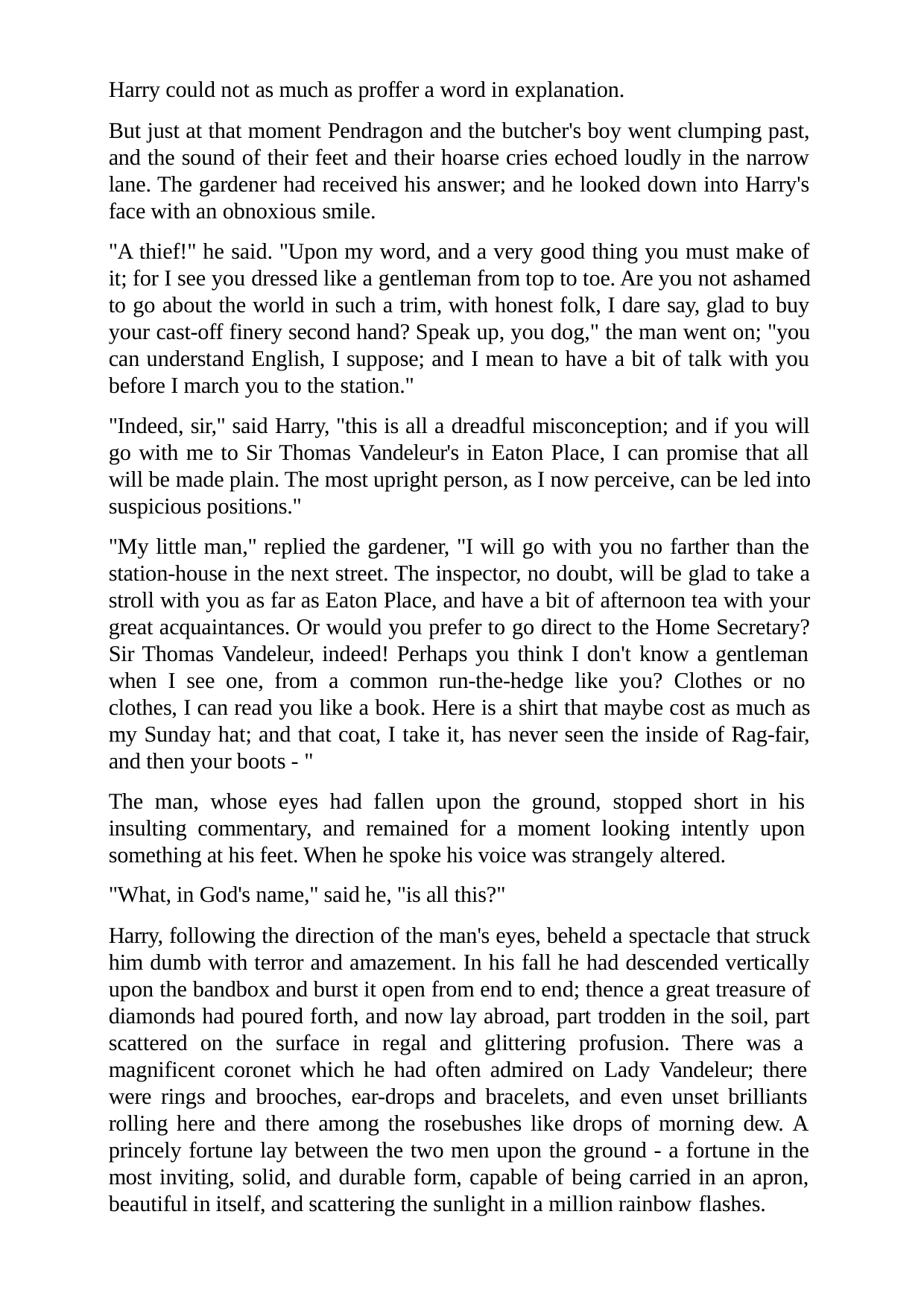

Harry could not as much as proffer a word in explanation.
But just at that moment Pendragon and the butcher's boy went clumping past,  and the sound of their feet and their hoarse cries echoed loudly in the narrow  lane. The gardener had received his answer; and he looked down into Harry's  face with an obnoxious smile.
"A thief!" he said. "Upon my word, and a very good thing you must make of  it; for I see you dressed like a gentleman from top to toe. Are you not ashamed  to go about the world in such a trim, with honest folk, I dare say, glad to buy  your cast-off finery second hand? Speak up, you dog," the man went on; "you  can understand English, I suppose; and I mean to have a bit of talk with you  before I march you to the station."
"Indeed, sir," said Harry, "this is all a dreadful misconception; and if you will  go with me to Sir Thomas Vandeleur's in Eaton Place, I can promise that all  will be made plain. The most upright person, as I now perceive, can be led into  suspicious positions."
"My little man," replied the gardener, "I will go with you no farther than the  station-house in the next street. The inspector, no doubt, will be glad to take a  stroll with you as far as Eaton Place, and have a bit of afternoon tea with your  great acquaintances. Or would you prefer to go direct to the Home Secretary?  Sir Thomas Vandeleur, indeed! Perhaps you think I don't know a gentleman  when I see one, from a common run-the-hedge like you? Clothes or no  clothes, I can read you like a book. Here is a shirt that maybe cost as much as  my Sunday hat; and that coat, I take it, has never seen the inside of Rag-fair,  and then your boots - "
The man, whose eyes had fallen upon the ground, stopped short in his  insulting commentary, and remained for a moment looking intently upon  something at his feet. When he spoke his voice was strangely altered.
"What, in God's name," said he, "is all this?"
Harry, following the direction of the man's eyes, beheld a spectacle that struck  him dumb with terror and amazement. In his fall he had descended vertically  upon the bandbox and burst it open from end to end; thence a great treasure of  diamonds had poured forth, and now lay abroad, part trodden in the soil, part  scattered on the surface in regal and glittering profusion. There was a  magnificent coronet which he had often admired on Lady Vandeleur; there  were rings and brooches, ear-drops and bracelets, and even unset brilliants  rolling here and there among the rosebushes like drops of morning dew. A  princely fortune lay between the two men upon the ground - a fortune in the  most inviting, solid, and durable form, capable of being carried in an apron,  beautiful in itself, and scattering the sunlight in a million rainbow flashes.